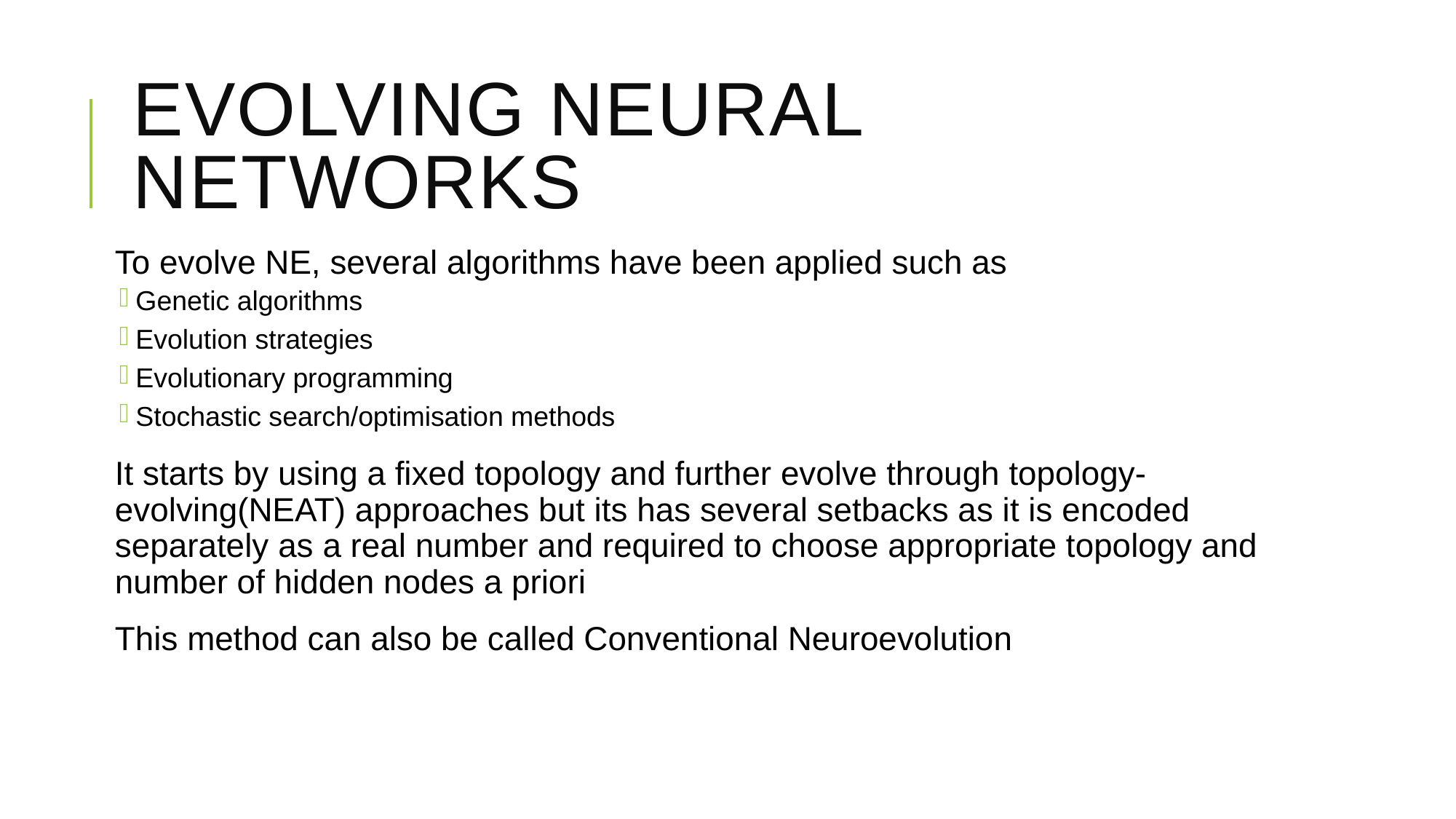

# Evolving Neural Networks
To evolve NE, several algorithms have been applied such as
Genetic algorithms
Evolution strategies
Evolutionary programming
Stochastic search/optimisation methods
It starts by using a fixed topology and further evolve through topology-evolving(NEAT) approaches but its has several setbacks as it is encoded separately as a real number and required to choose appropriate topology and number of hidden nodes a priori
This method can also be called Conventional Neuroevolution